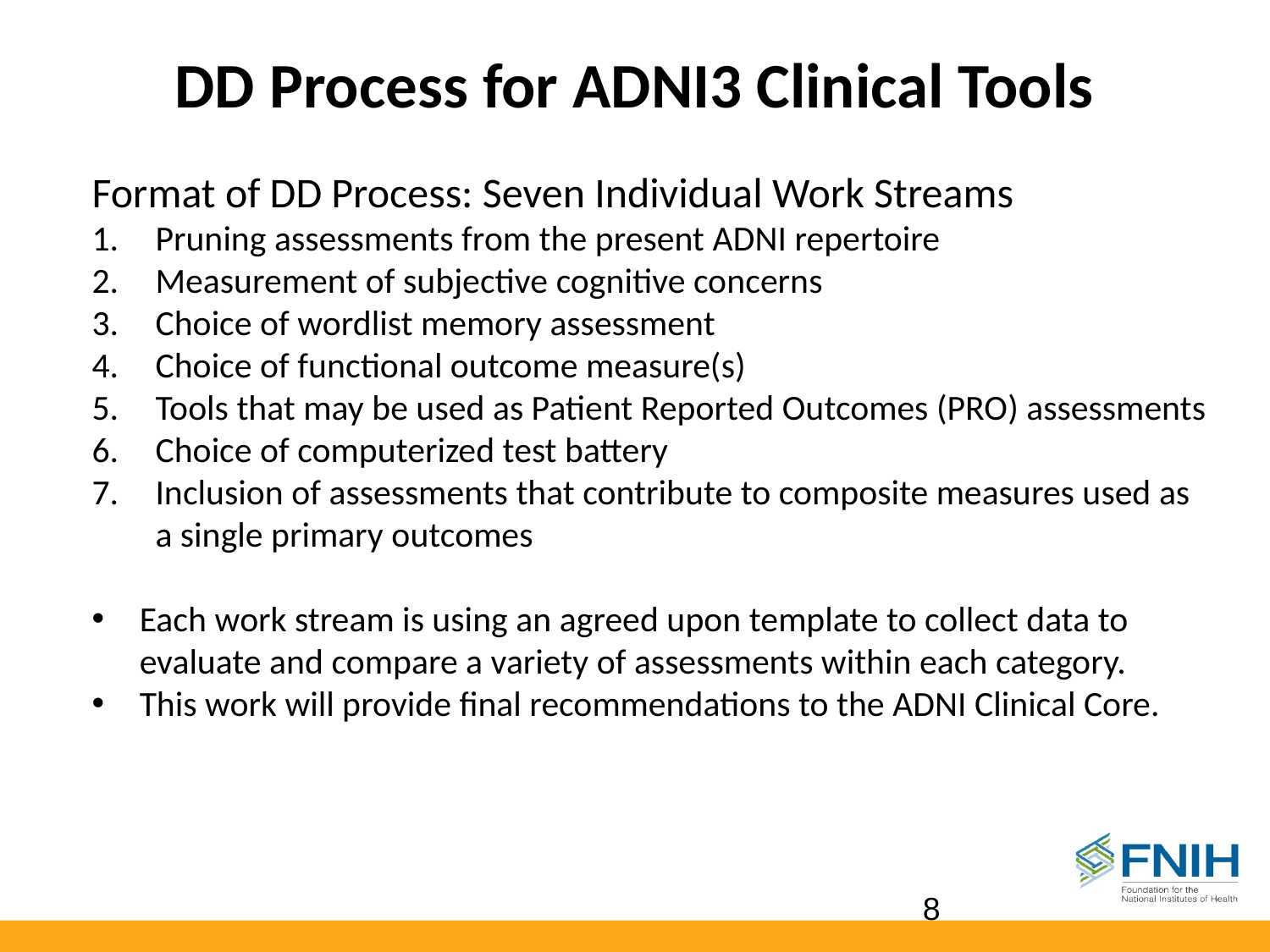

# DD Process for ADNI3 Clinical Tools
Format of DD Process: Seven Individual Work Streams
Pruning assessments from the present ADNI repertoire
Measurement of subjective cognitive concerns
Choice of wordlist memory assessment
Choice of functional outcome measure(s)
Tools that may be used as Patient Reported Outcomes (PRO) assessments
Choice of computerized test battery
Inclusion of assessments that contribute to composite measures used as a single primary outcomes

Each work stream is using an agreed upon template to collect data to evaluate and compare a variety of assessments within each category.
This work will provide final recommendations to the ADNI Clinical Core.
8